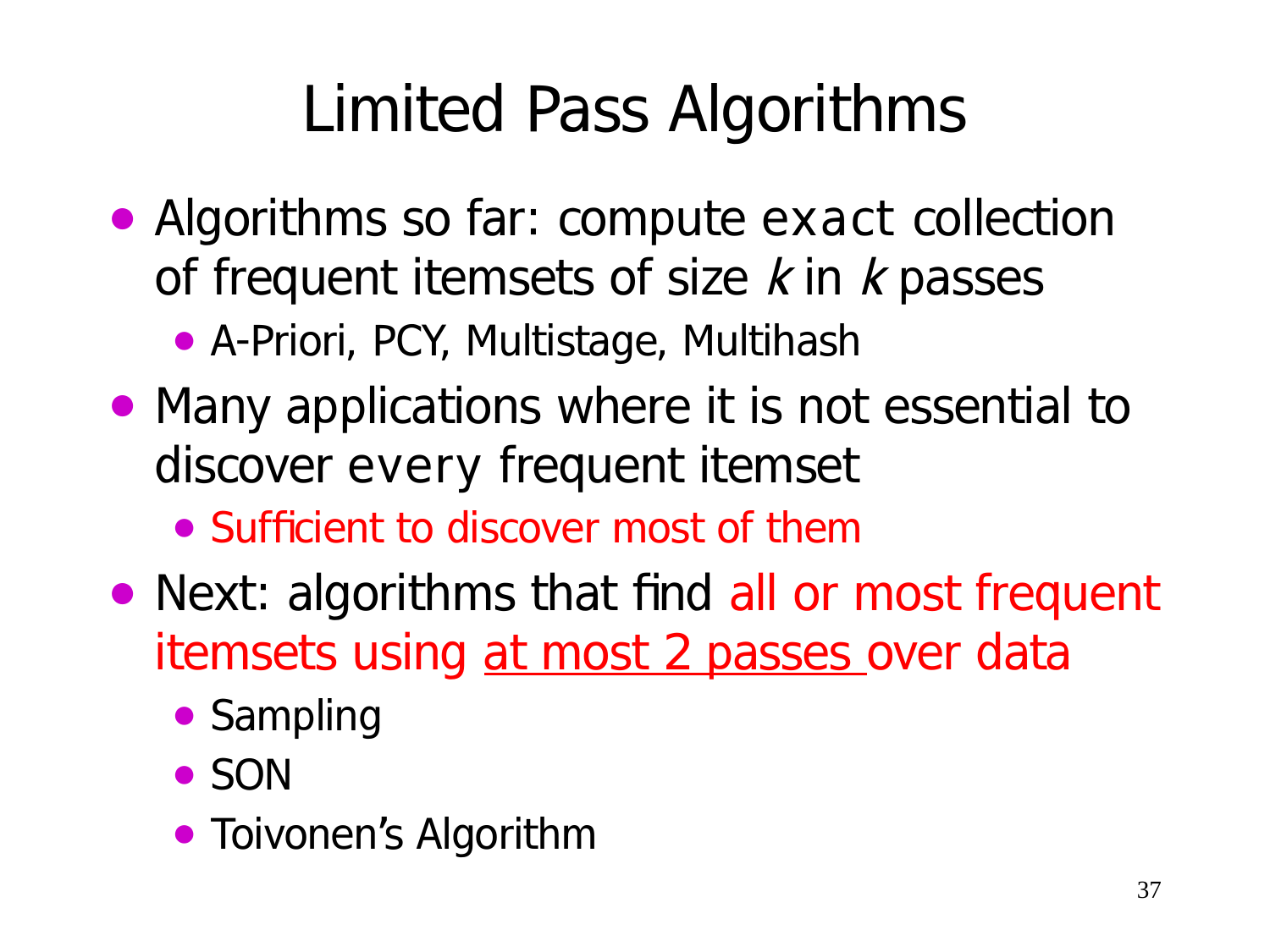

# Limited Pass Algorithms
Algorithms so far: compute exact collection of frequent itemsets of size k in k passes
A-Priori, PCY, Multistage, Multihash
Many applications where it is not essential to discover every frequent itemset
Sufficient to discover most of them
Next: algorithms that find all or most frequent itemsets using at most 2 passes over data
Sampling
SON
Toivonen’s Algorithm
37